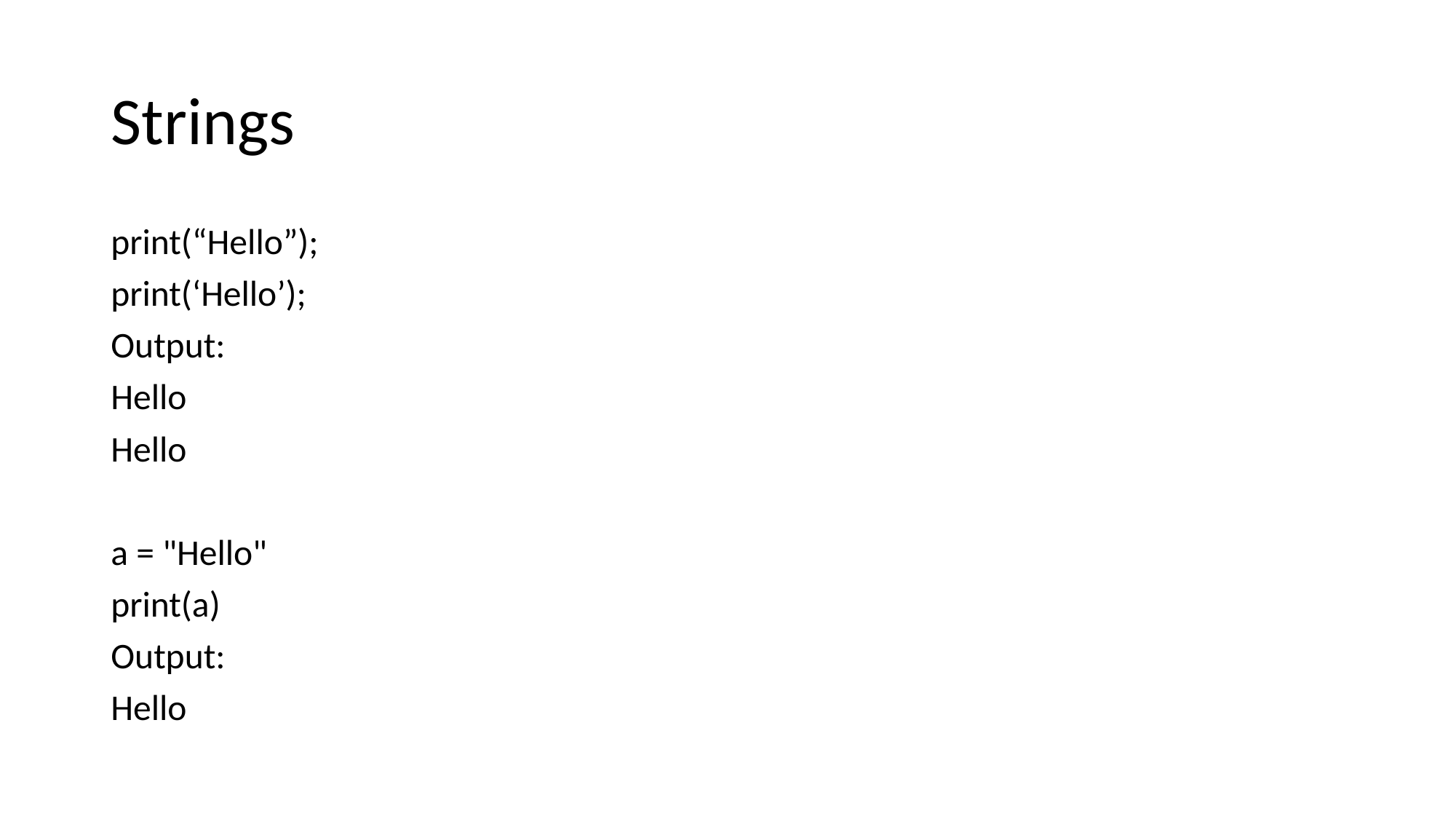

# Strings
print(“Hello”);
print(‘Hello’);
Output:
Hello
Hello

a = "Hello"
print(a)
Output:
Hello